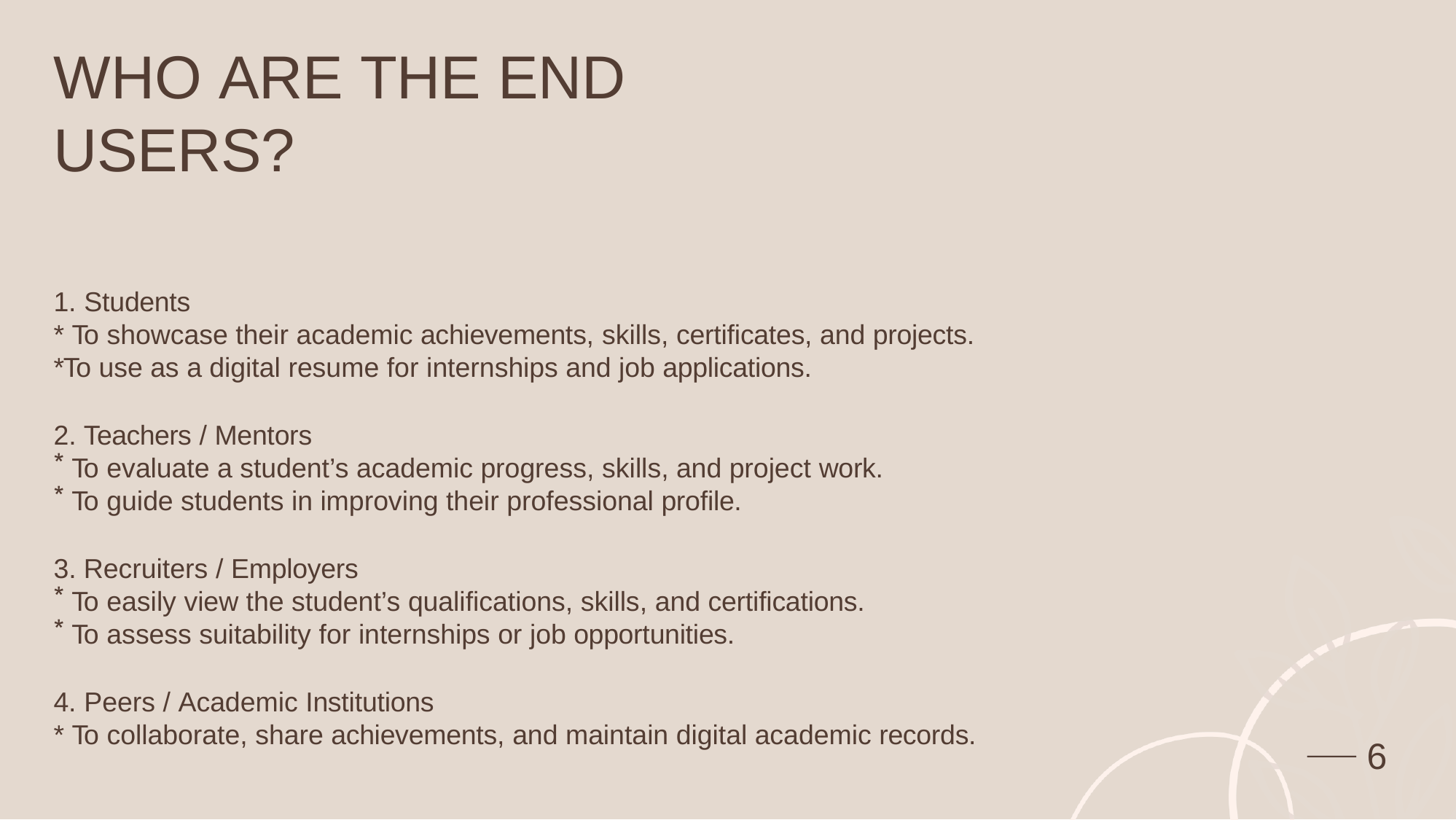

# WHO ARE THE END USERS?
1. Students
* To showcase their academic achievements, skills, certificates, and projects.
*To use as a digital resume for internships and job applications.

Teachers / Mentors
To evaluate a student’s academic progress, skills, and project work.
To guide students in improving their professional profile.

Recruiters / Employers
To easily view the student’s qualifications, skills, and certifications.
To assess suitability for internships or job opportunities.

4. Peers / Academic Institutions
* To collaborate, share achievements, and maintain digital academic records.
6